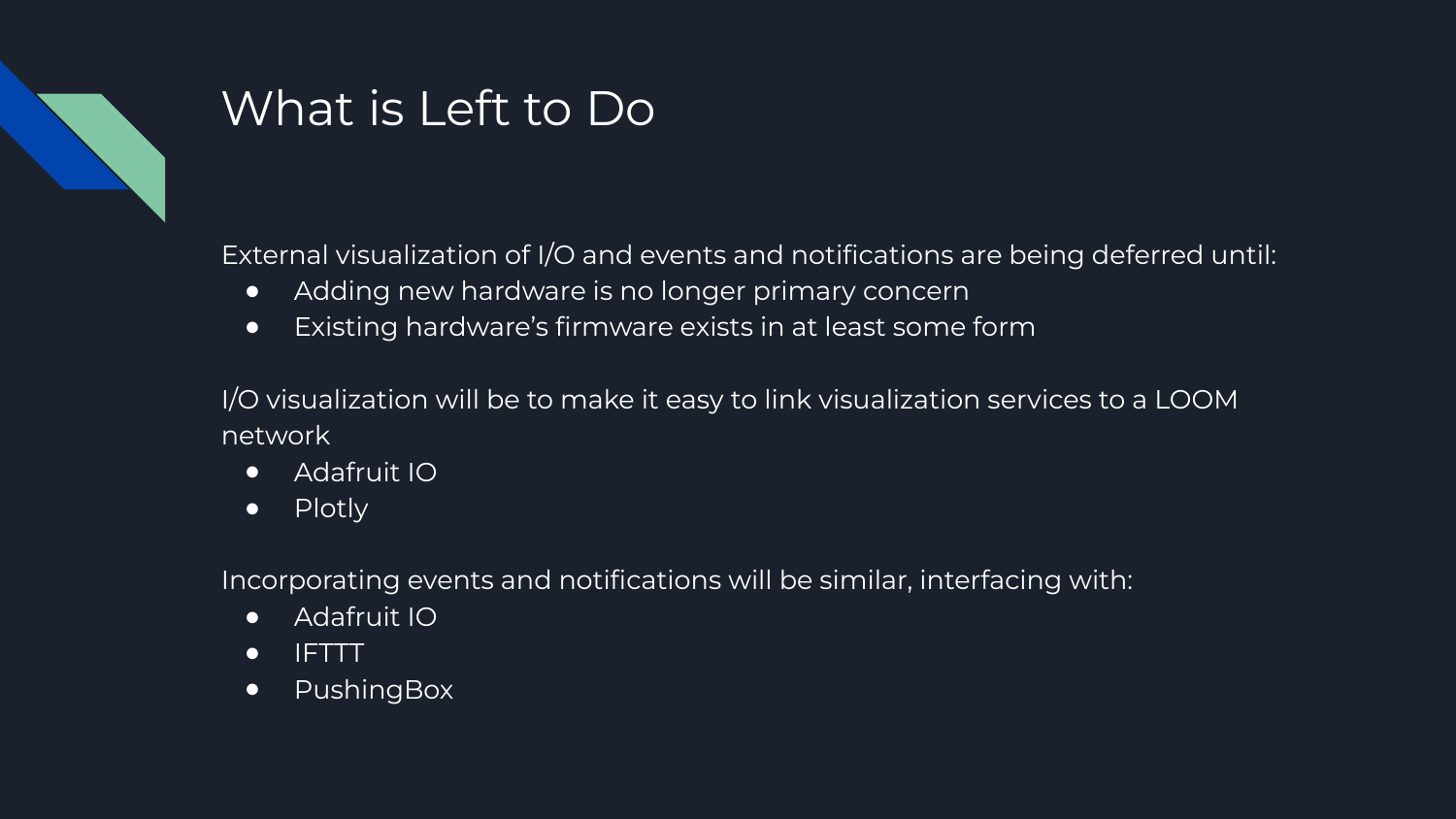

# What is Left to Do
External visualization of I/O and events and notifications are being deferred until:
Adding new hardware is no longer primary concern
Existing hardware’s firmware exists in at least some form

I/O visualization will be to make it easy to link visualization services to a LOOM network
Adafruit IO
Plotly

Incorporating events and notifications will be similar, interfacing with:
Adafruit IO
IFTTT
PushingBox